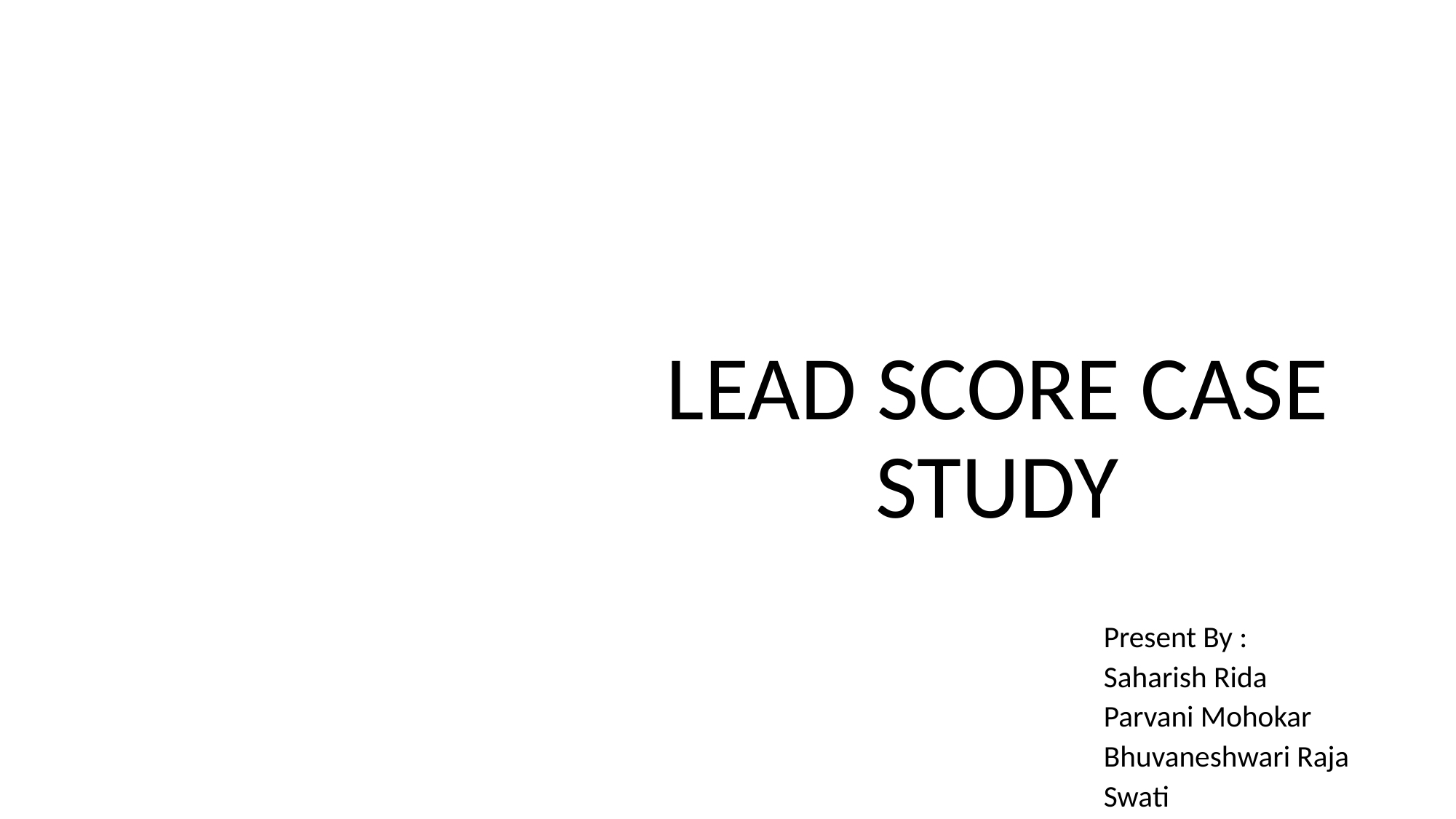

# LEAD SCORE CASE STUDY
Present By :
Saharish Rida
Parvani Mohokar
Bhuvaneshwari Raja
Swati